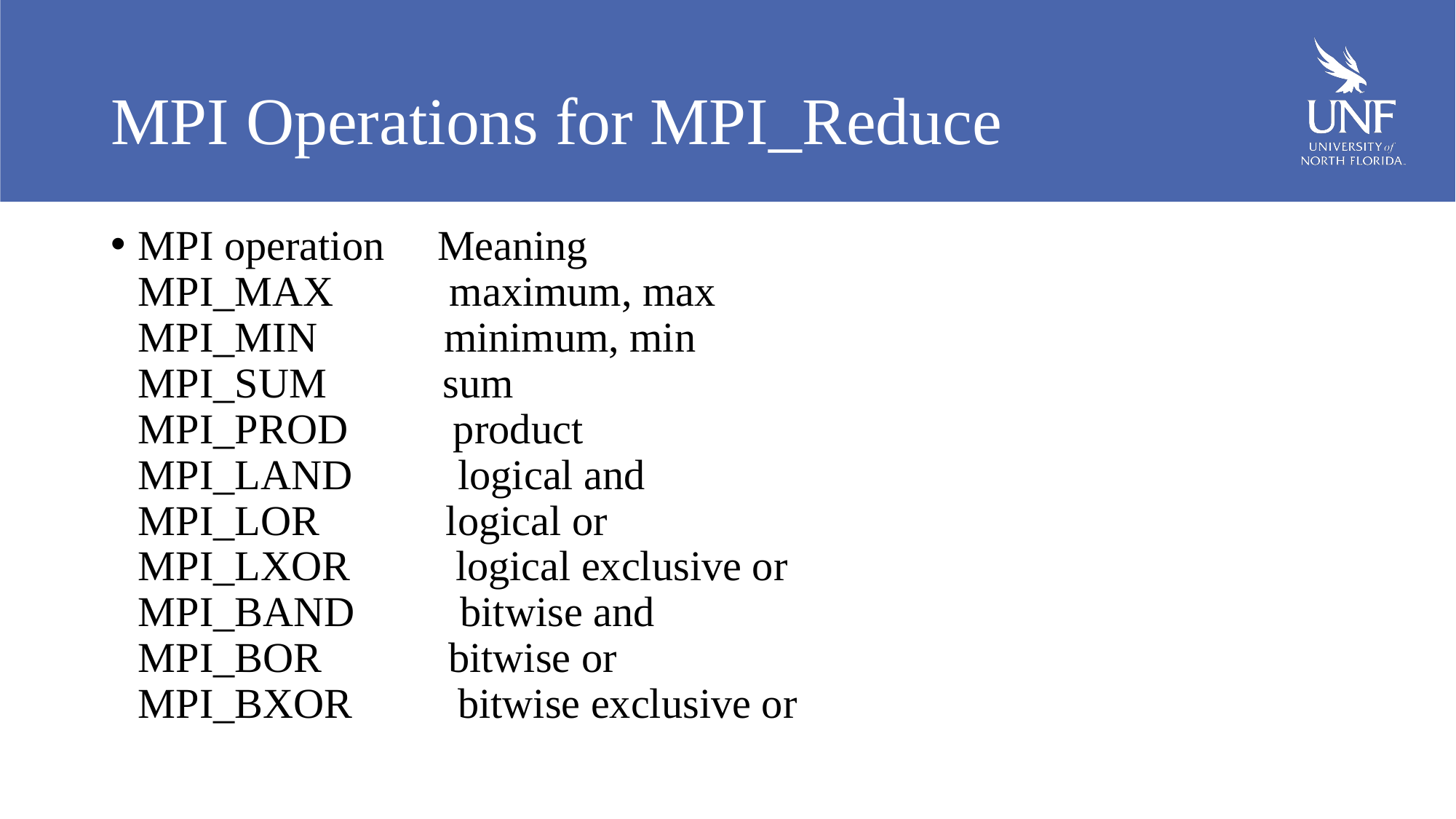

# MPI Operations for MPI_Reduce
MPI operation     Meaning
MPI_MAX           maximum, max
MPI_MIN            minimum, min
MPI_SUM           sum
MPI_PROD          product
MPI_LAND          logical and
MPI_LOR            logical or
MPI_LXOR          logical exclusive or
MPI_BAND          bitwise and
MPI_BOR            bitwise or
MPI_BXOR          bitwise exclusive or